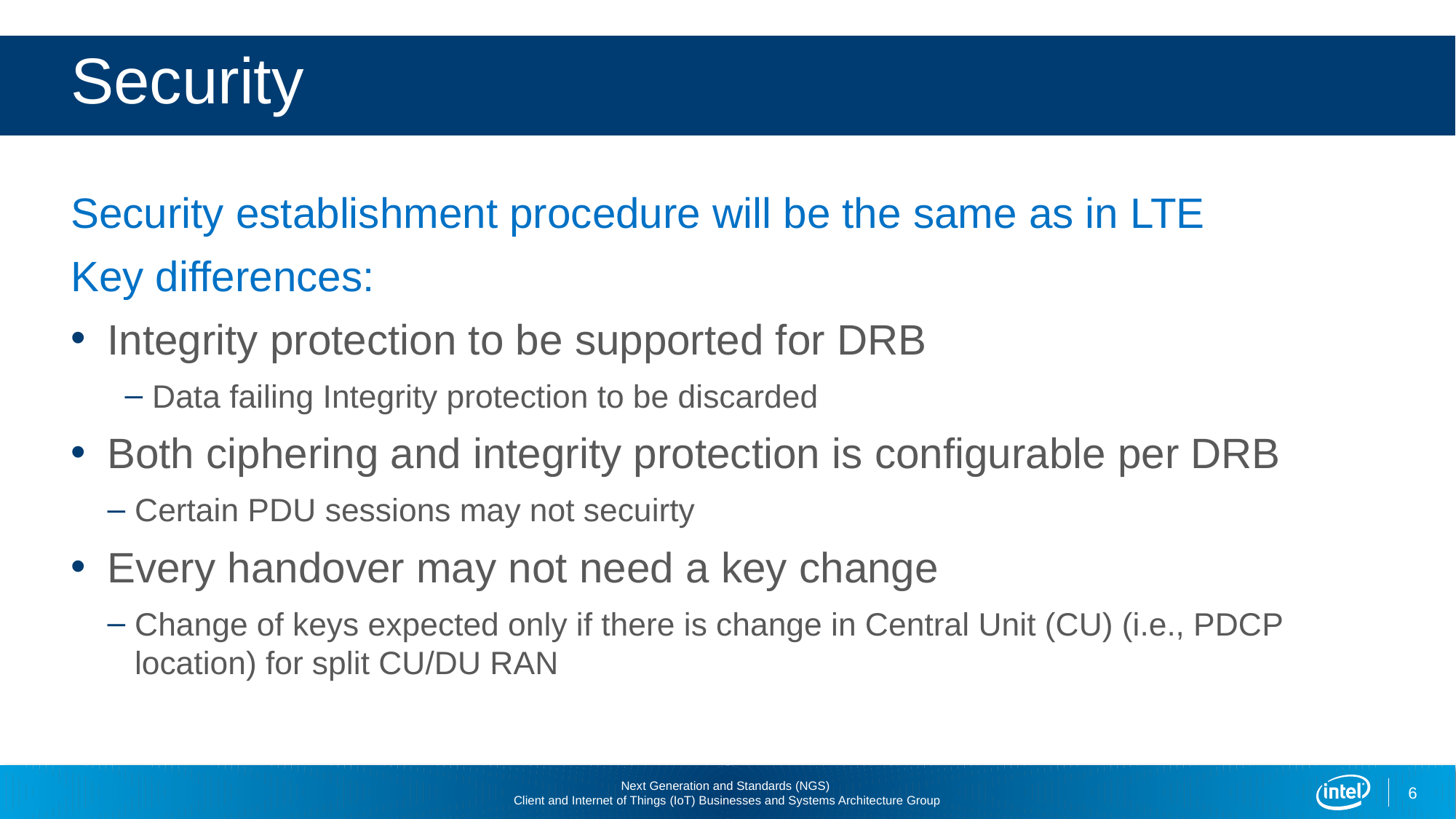

# Security
Security establishment procedure will be the same as in LTE
Key differences:
Integrity protection to be supported for DRB
Data failing Integrity protection to be discarded
Both ciphering and integrity protection is configurable per DRB
Certain PDU sessions may not secuirty
Every handover may not need a key change
Change of keys expected only if there is change in Central Unit (CU) (i.e., PDCP location) for split CU/DU RAN

6